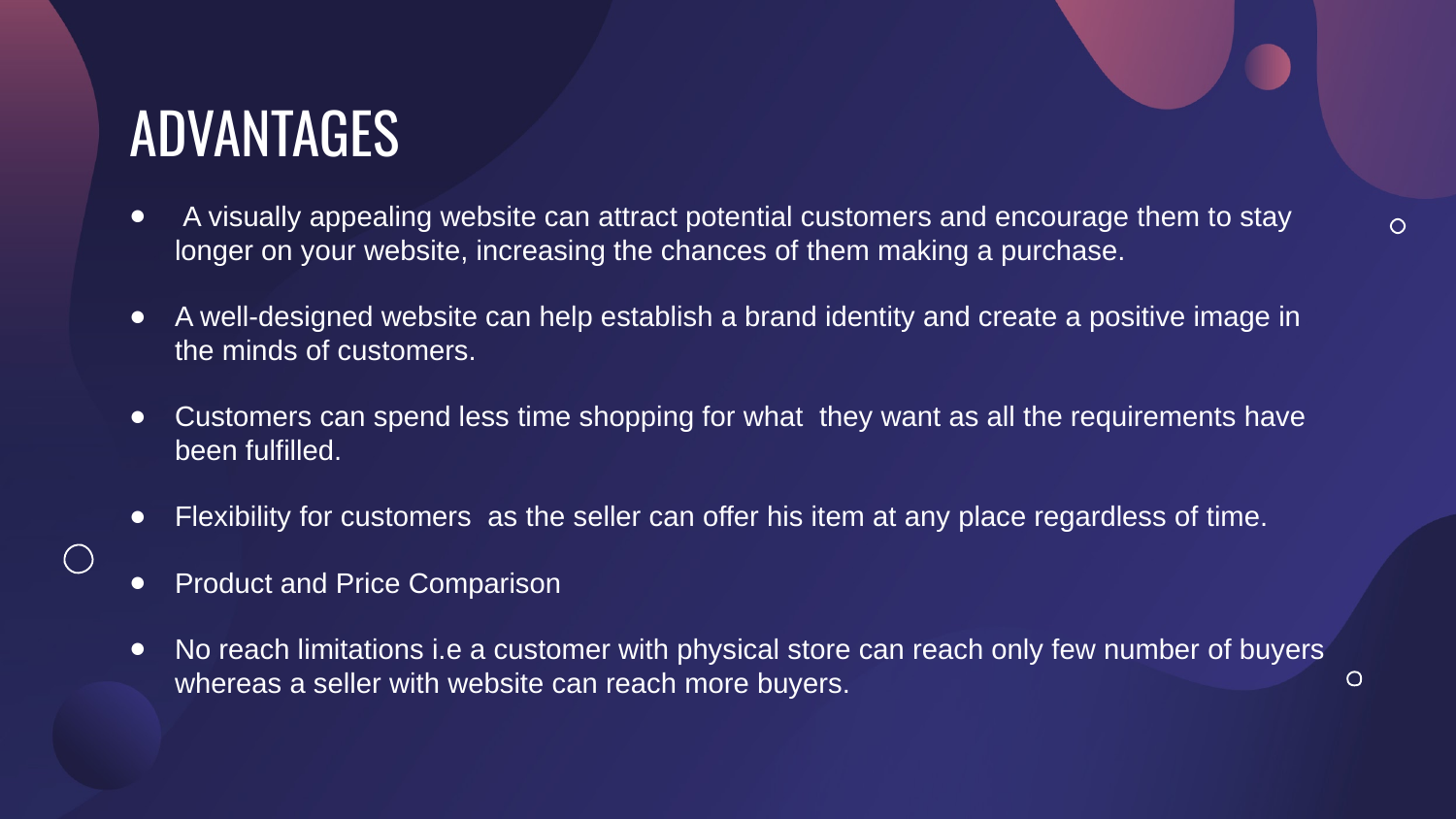

# ADVANTAGES
 A visually appealing website can attract potential customers and encourage them to stay longer on your website, increasing the chances of them making a purchase.
A well-designed website can help establish a brand identity and create a positive image in the minds of customers.
Customers can spend less time shopping for what  they want as all the requirements have been fulfilled.
Flexibility for customers  as the seller can offer his item at any place regardless of time.
Product and Price Comparison
No reach limitations i.e a customer with physical store can reach only few number of buyers whereas a seller with website can reach more buyers.